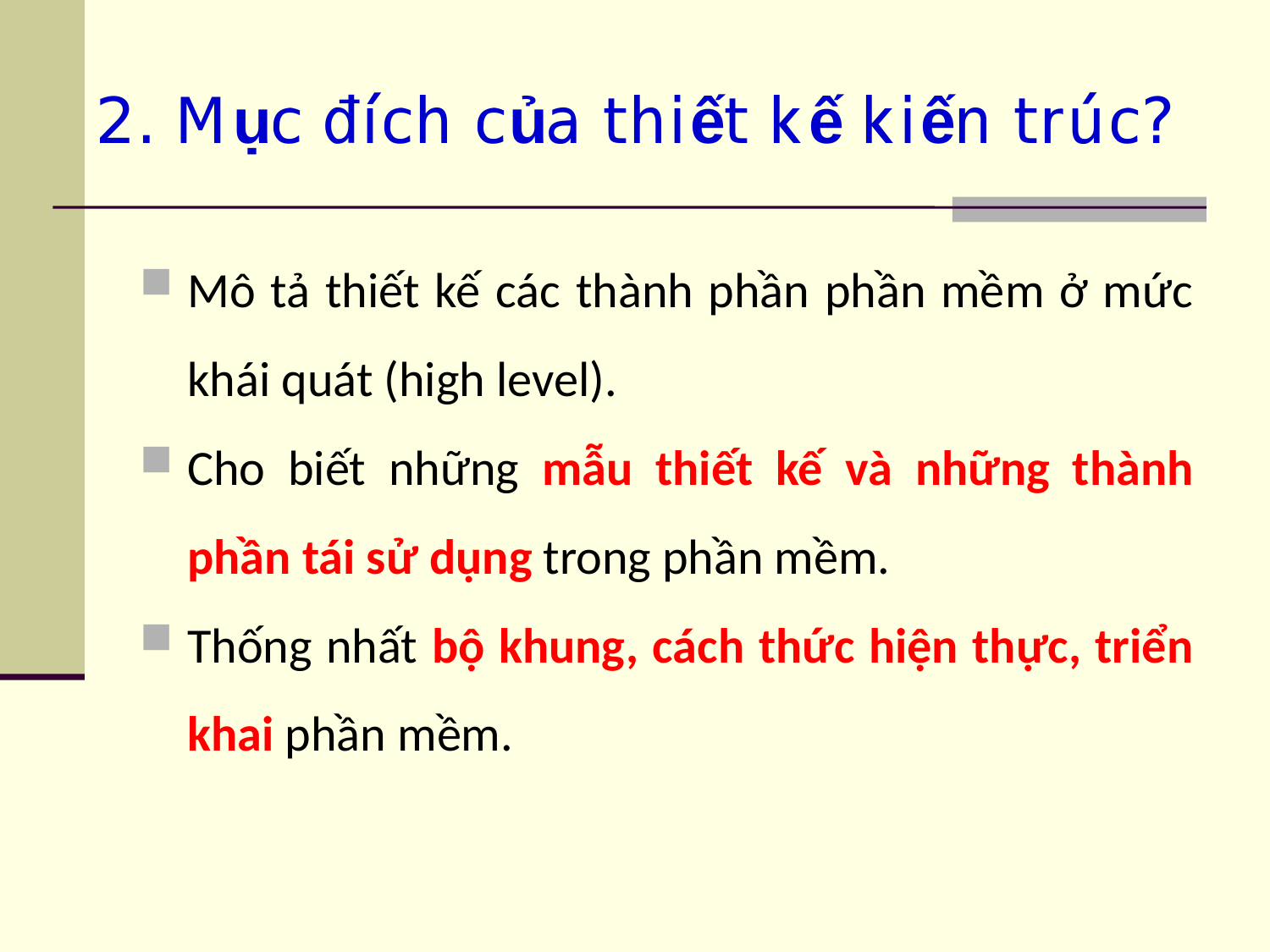

# 2. Mục đích của thiết kế kiến trúc?
Mô tả thiết kế các thành phần phần mềm ở mức khái quát (high level).
Cho biết những mẫu thiết kế và những thành phần tái sử dụng trong phần mềm.
Thống nhất bộ khung, cách thức hiện thực, triển khai phần mềm.